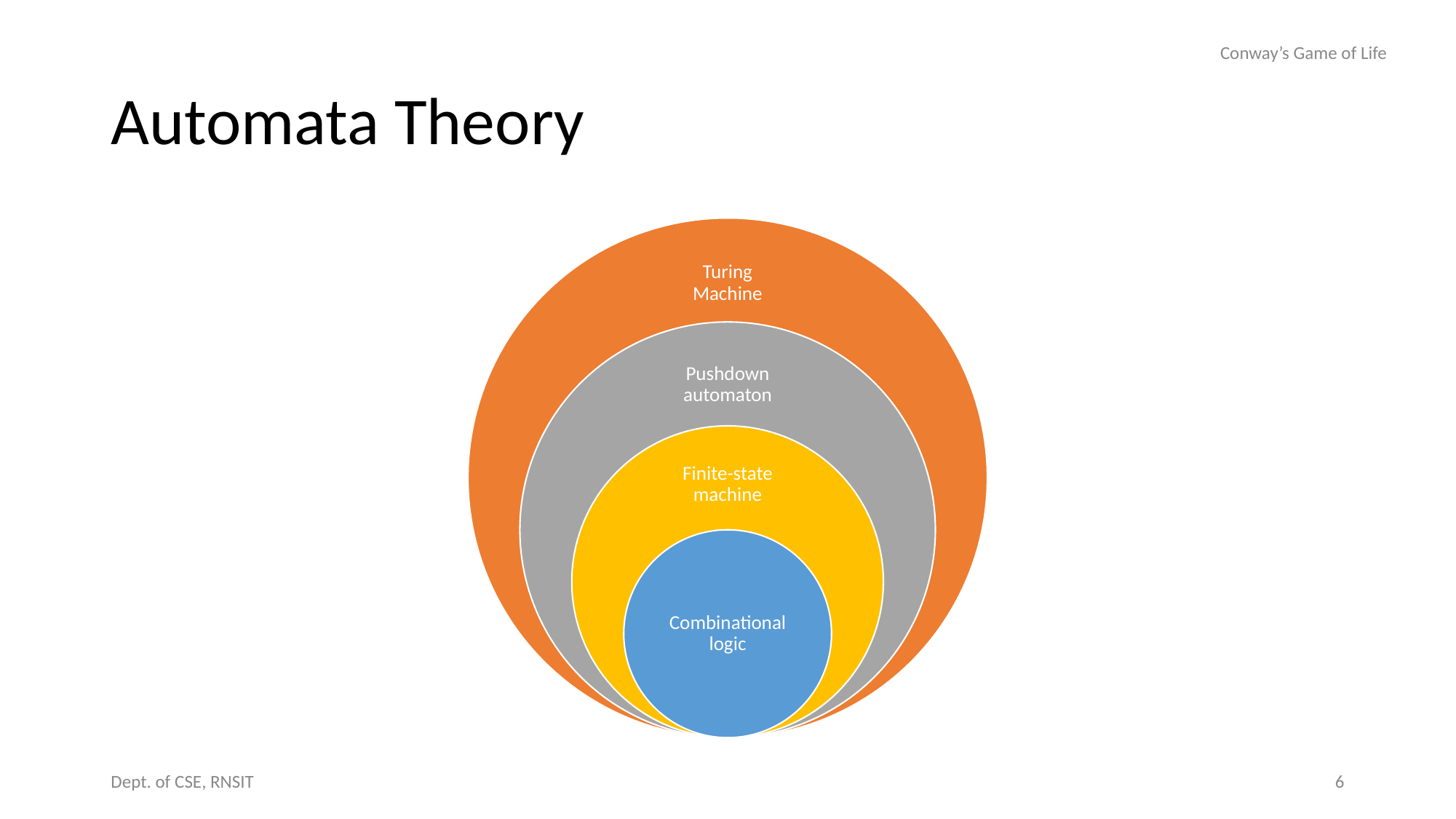

Conway’s Game of Life
# Automata Theory

Turing Machine

Pushdown automaton

Finite-state machine

Combinational logic
Dept. of CSE, RNSIT
6